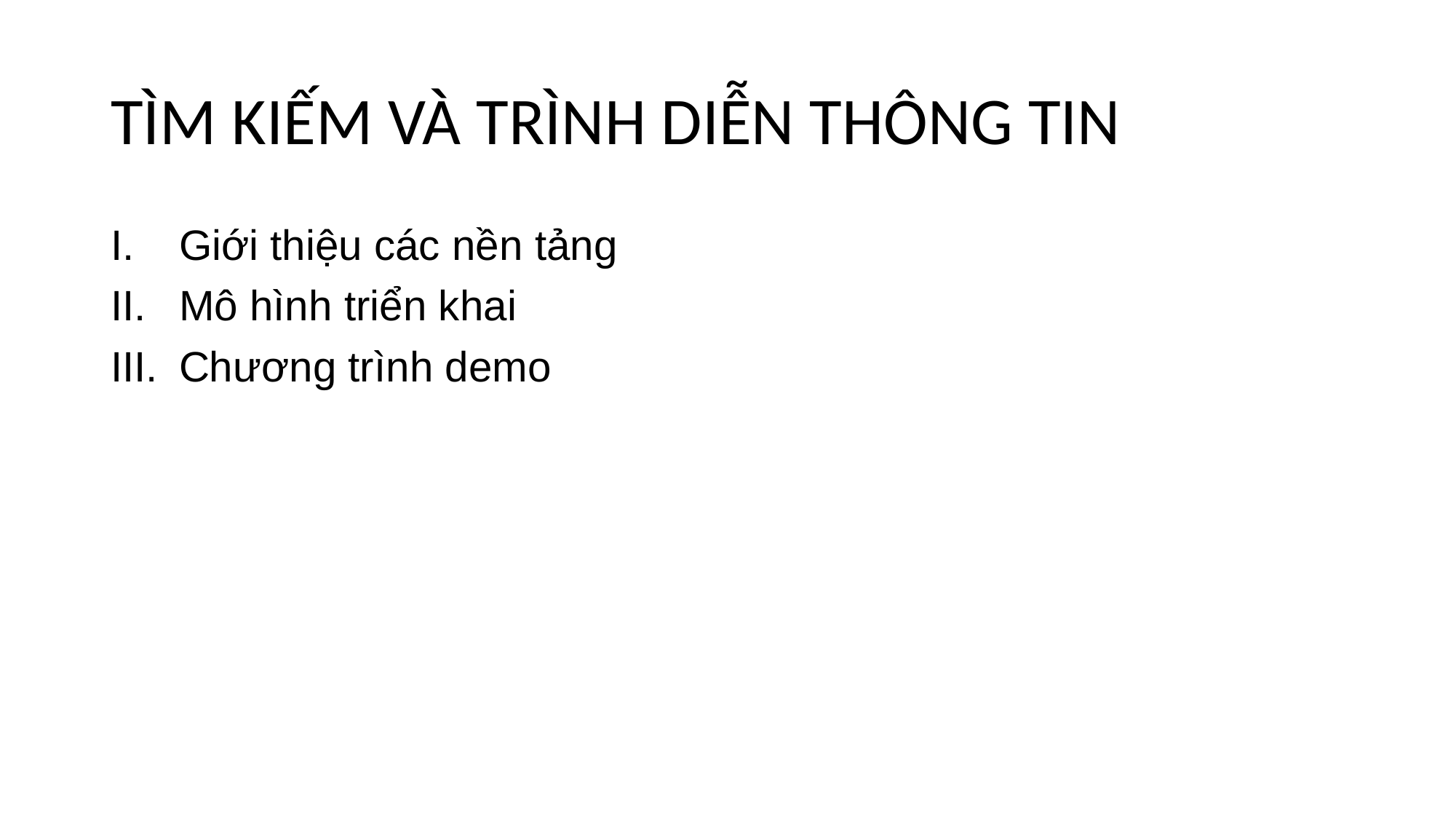

TÌM KIẾM VÀ TRÌNH DIỄN THÔNG TIN
Giới thiệu các nền tảng
Mô hình triển khai
Chương trình demo